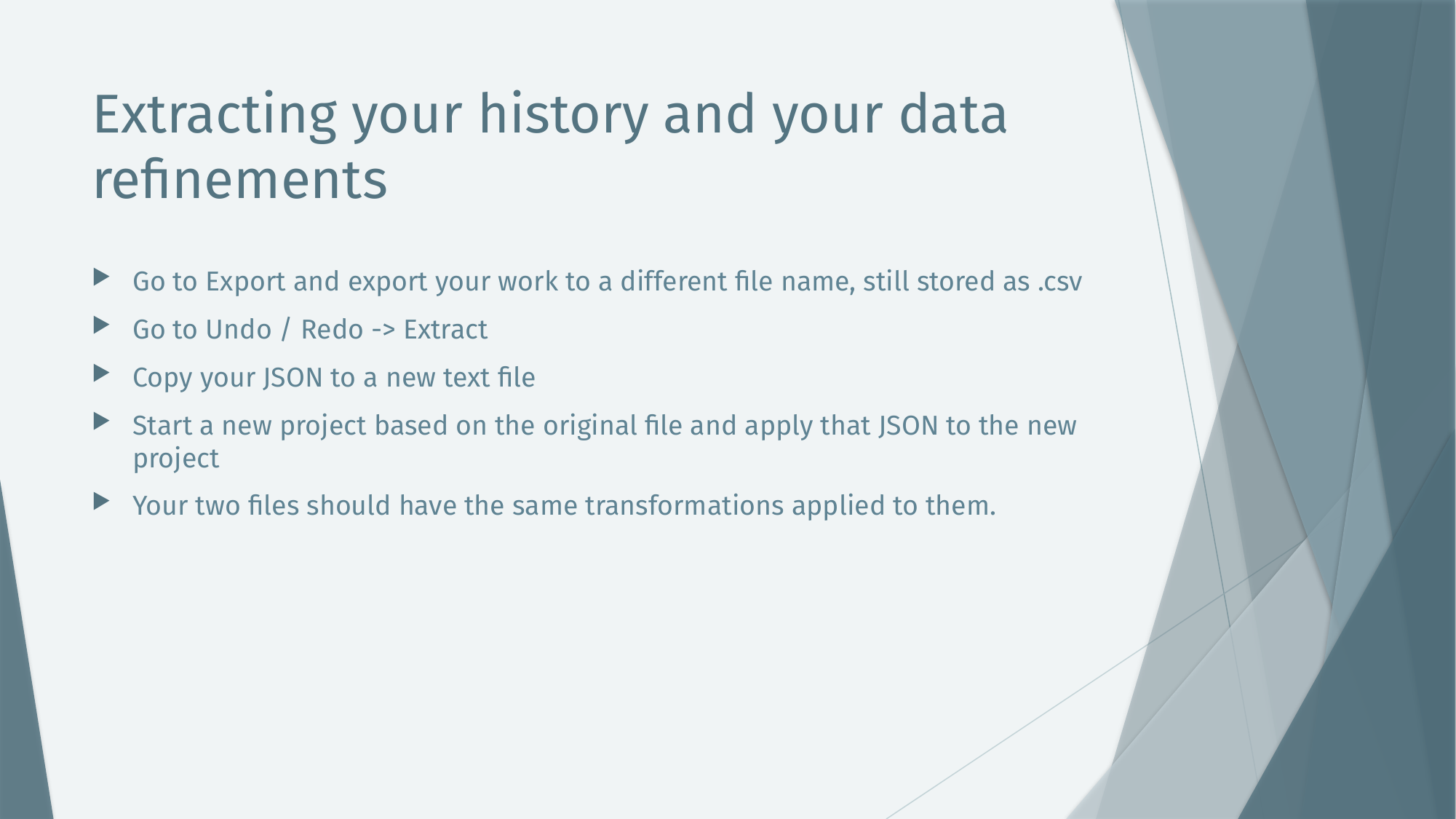

# Extracting your history and your data refinements
Go to Export and export your work to a different file name, still stored as .csv
Go to Undo / Redo -> Extract
Copy your JSON to a new text file
Start a new project based on the original file and apply that JSON to the new project
Your two files should have the same transformations applied to them.